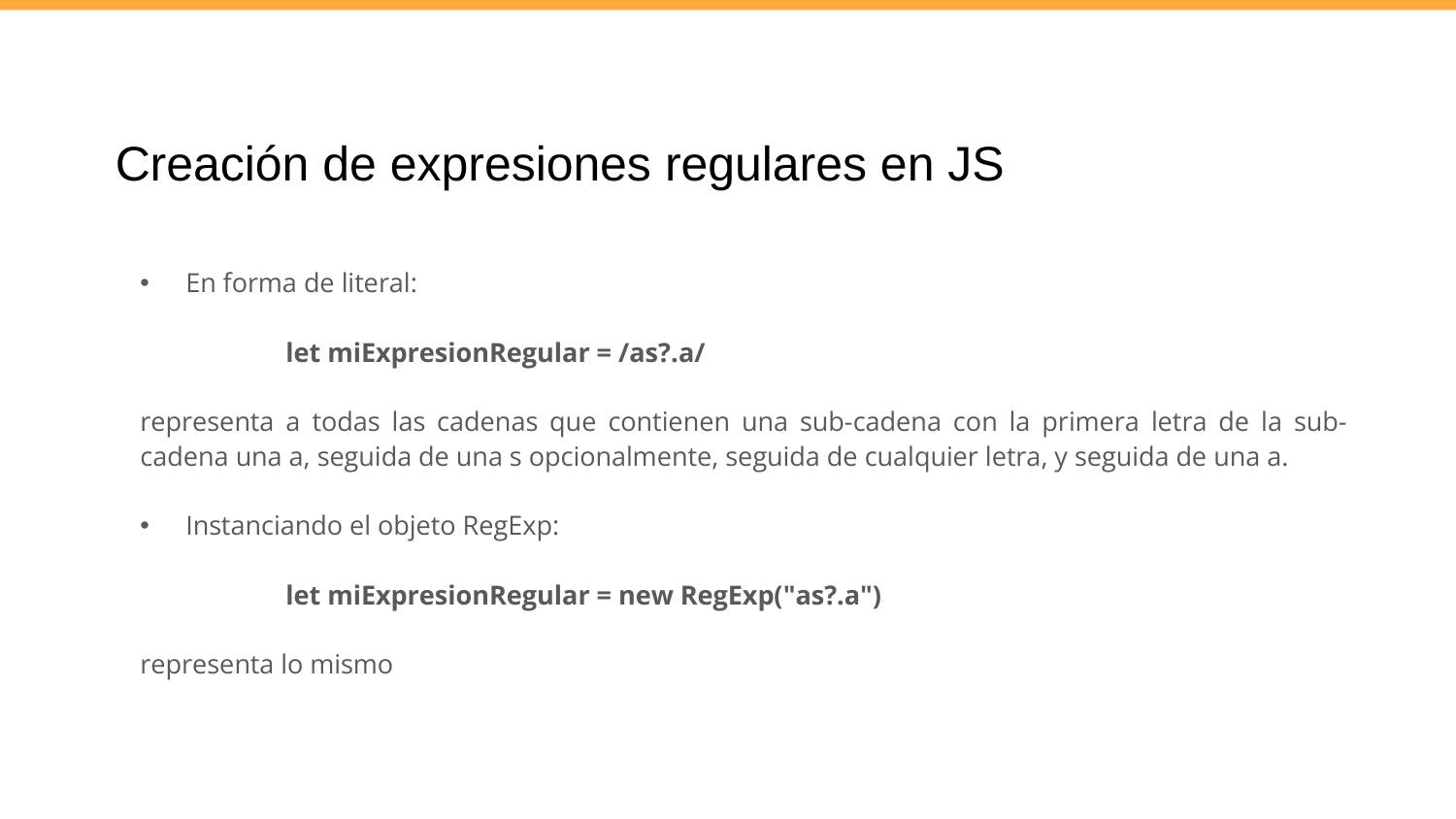

# Creación de expresiones regulares en JS
En forma de literal:

	let miExpresionRegular = /as?.a/

representa a todas las cadenas que contienen una sub-cadena con la primera letra de la sub-cadena una a, seguida de una s opcionalmente, seguida de cualquier letra, y seguida de una a.

Instanciando el objeto RegExp:

	let miExpresionRegular = new RegExp("as?.a")

representa lo mismo